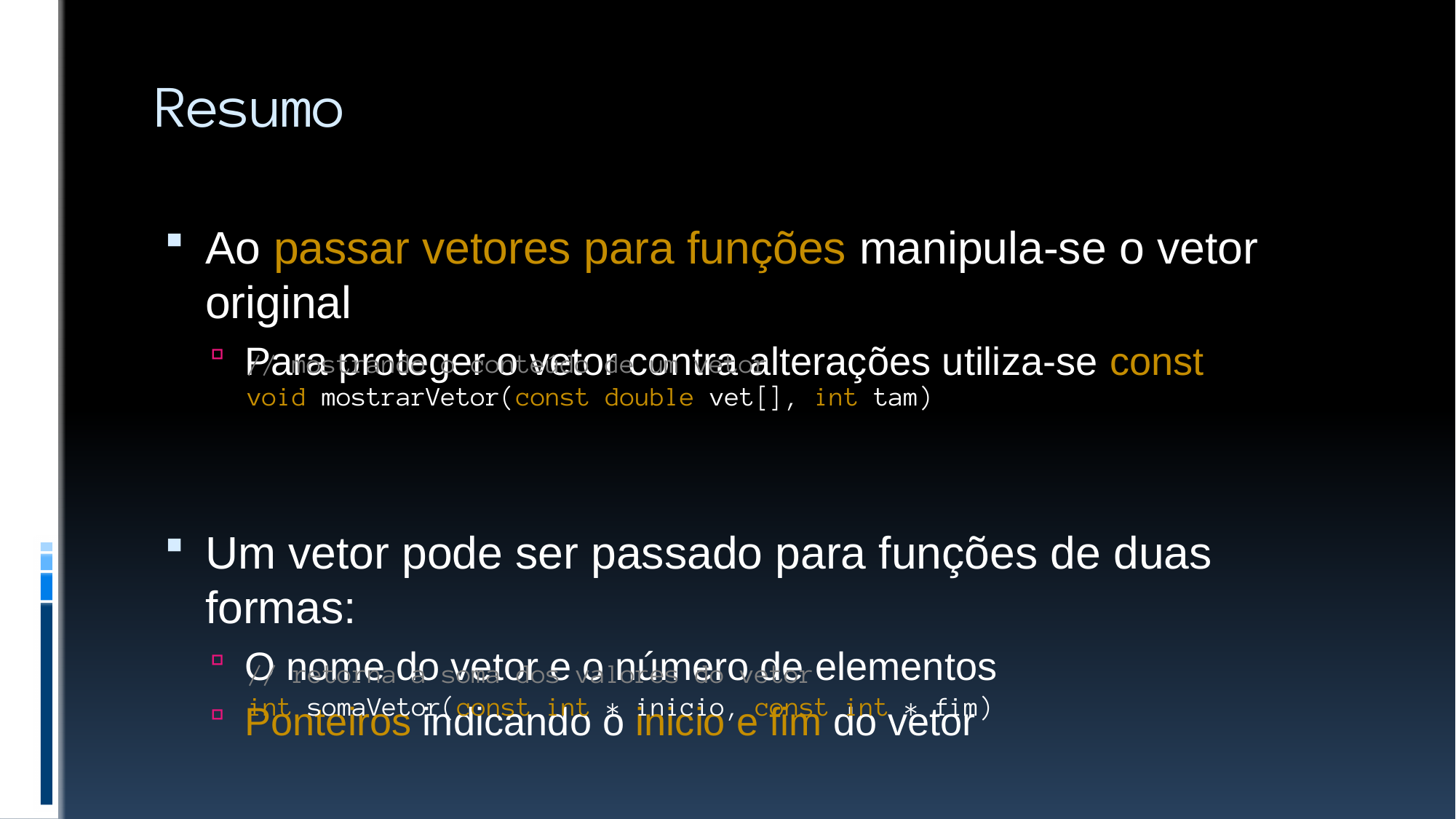

# Resumo
Ao passar vetores para funções manipula-se o vetor original
Para proteger o vetor contra alterações utiliza-se const

Um vetor pode ser passado para funções de duas formas:
O nome do vetor e o número de elementos
Ponteiros indicando o inicio e fim do vetor
// mostrando o conteúdo de um vetor
void mostrarVetor(const double vet[], int tam)
// retorna a soma dos valores do vetor
int somaVetor(const int * inicio, const int * fim)